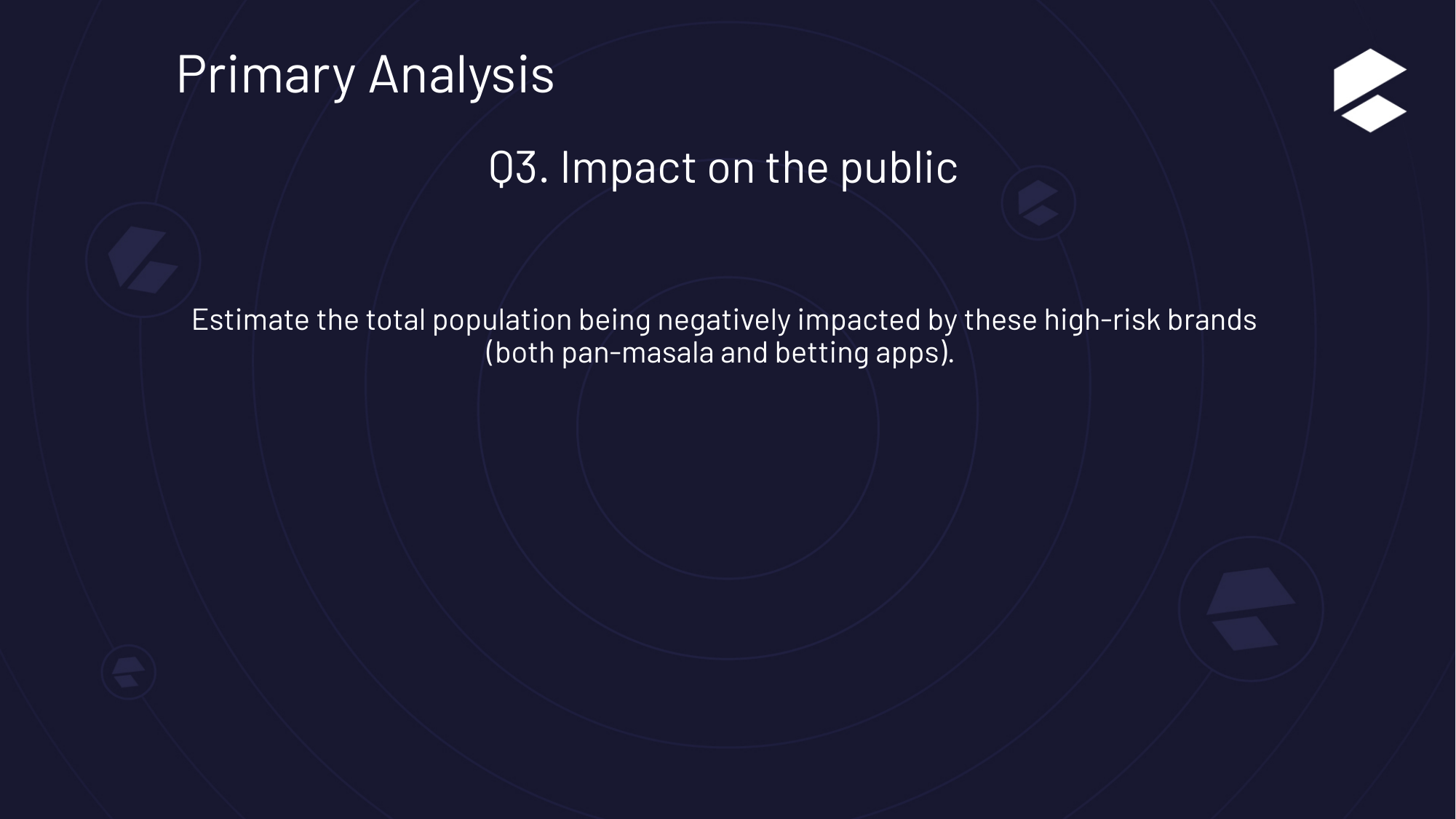

# Primary Analysis
Q3. Impact on the public

Estimate the total population being negatively impacted by these high-risk brands (both pan-masala and betting apps).